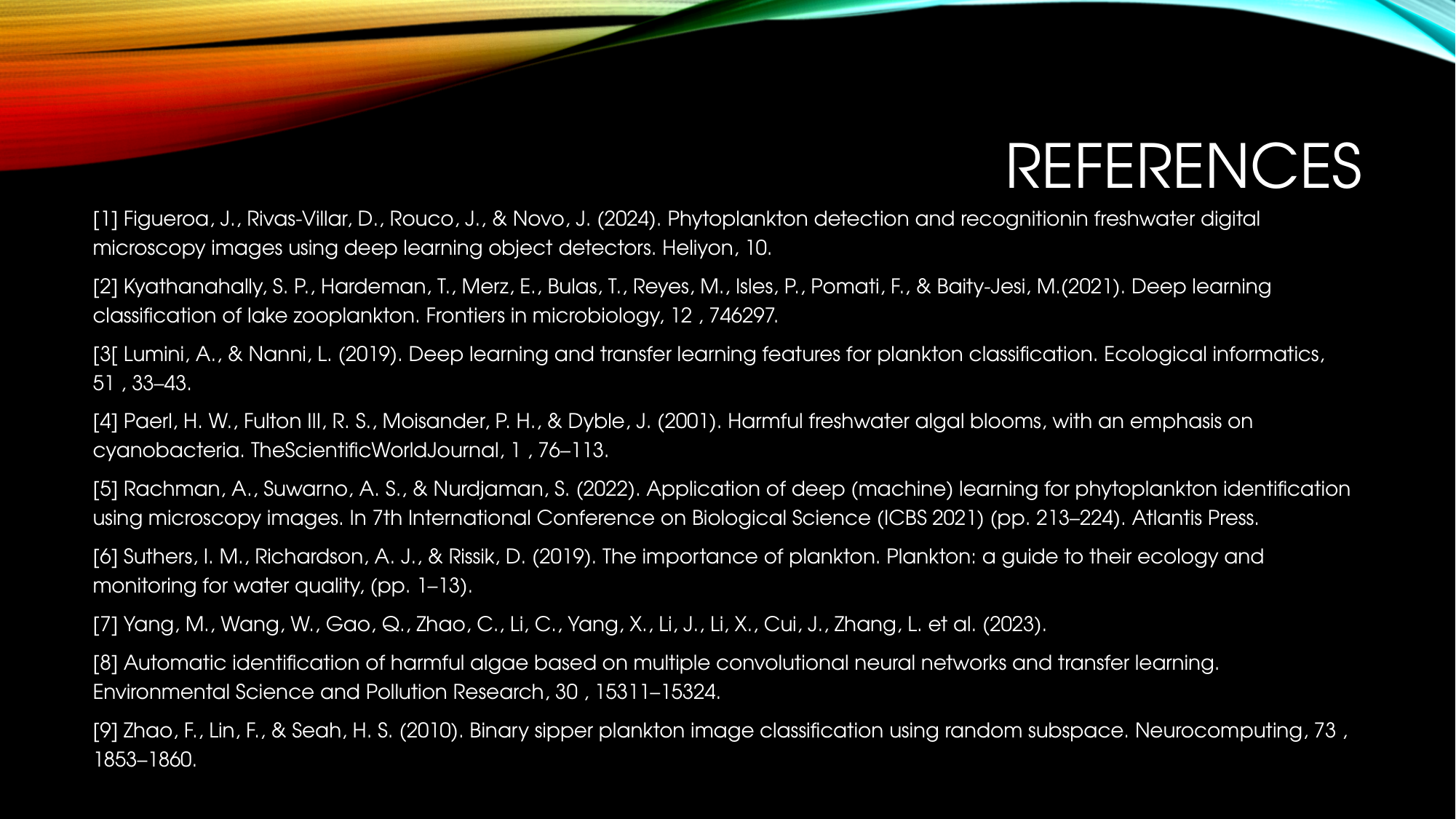

# References
[1] Figueroa, J., Rivas-Villar, D., Rouco, J., & Novo, J. (2024). Phytoplankton detection and recognitionin freshwater digital microscopy images using deep learning object detectors. Heliyon, 10.
[2] Kyathanahally, S. P., Hardeman, T., Merz, E., Bulas, T., Reyes, M., Isles, P., Pomati, F., & Baity-Jesi, M.(2021). Deep learning classification of lake zooplankton. Frontiers in microbiology, 12 , 746297.
[3[ Lumini, A., & Nanni, L. (2019). Deep learning and transfer learning features for plankton classification. Ecological informatics, 51 , 33–43.
[4] Paerl, H. W., Fulton III, R. S., Moisander, P. H., & Dyble, J. (2001). Harmful freshwater algal blooms, with an emphasis on cyanobacteria. TheScientificWorldJournal, 1 , 76–113.
[5] Rachman, A., Suwarno, A. S., & Nurdjaman, S. (2022). Application of deep (machine) learning for phytoplankton identification using microscopy images. In 7th International Conference on Biological Science (ICBS 2021) (pp. 213–224). Atlantis Press.
[6] Suthers, I. M., Richardson, A. J., & Rissik, D. (2019). The importance of plankton. Plankton: a guide to their ecology and monitoring for water quality, (pp. 1–13).
[7] Yang, M., Wang, W., Gao, Q., Zhao, C., Li, C., Yang, X., Li, J., Li, X., Cui, J., Zhang, L. et al. (2023).
[8] Automatic identification of harmful algae based on multiple convolutional neural networks and transfer learning. Environmental Science and Pollution Research, 30 , 15311–15324.
[9] Zhao, F., Lin, F., & Seah, H. S. (2010). Binary sipper plankton image classification using random subspace. Neurocomputing, 73 , 1853–1860.